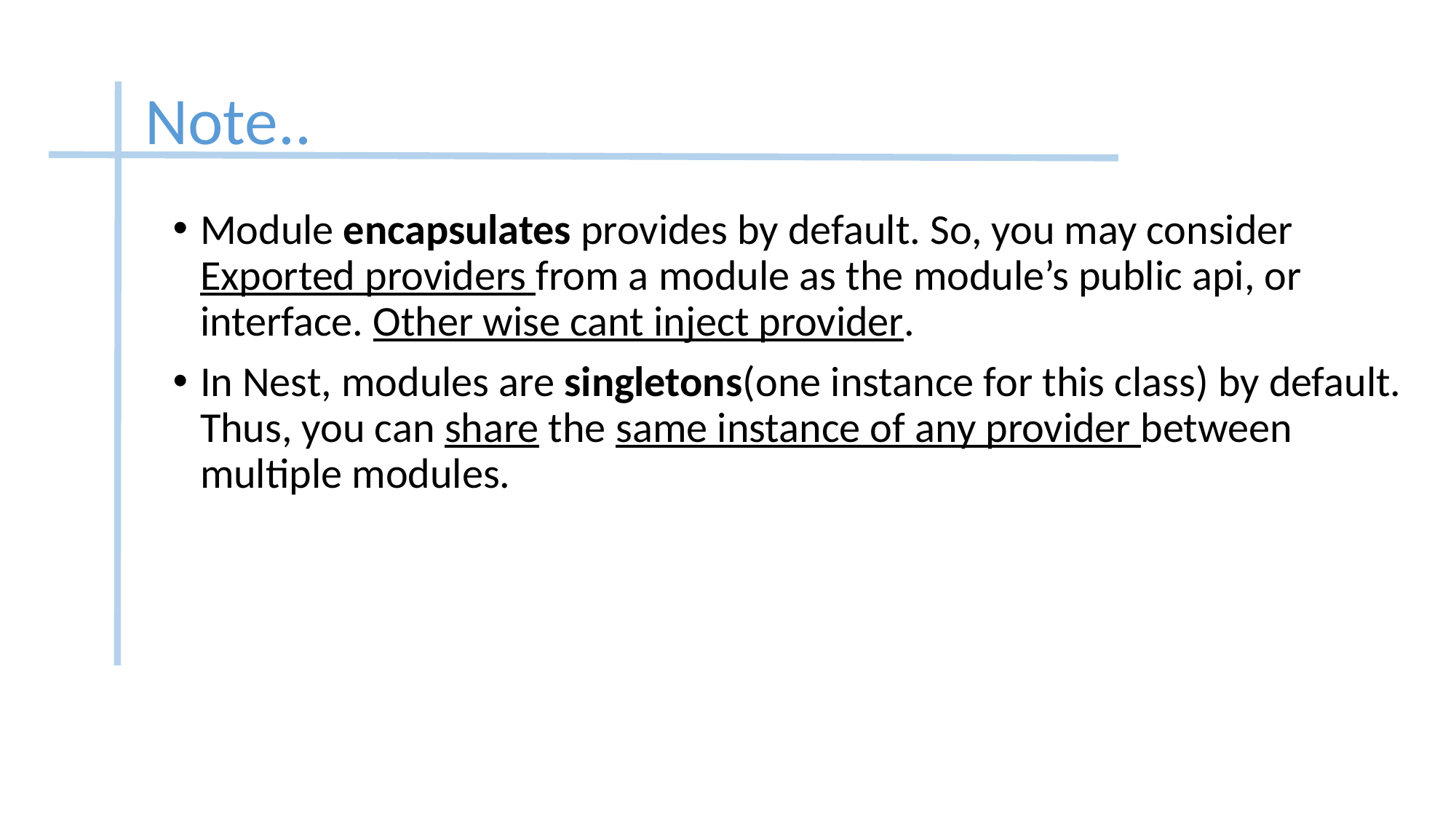

# Note..
Module encapsulates provides by default. So, you may consider Exported providers from a module as the module’s public api, or interface. Other wise cant inject provider.
In Nest, modules are singletons(one instance for this class) by default. Thus, you can share the same instance of any provider between multiple modules.